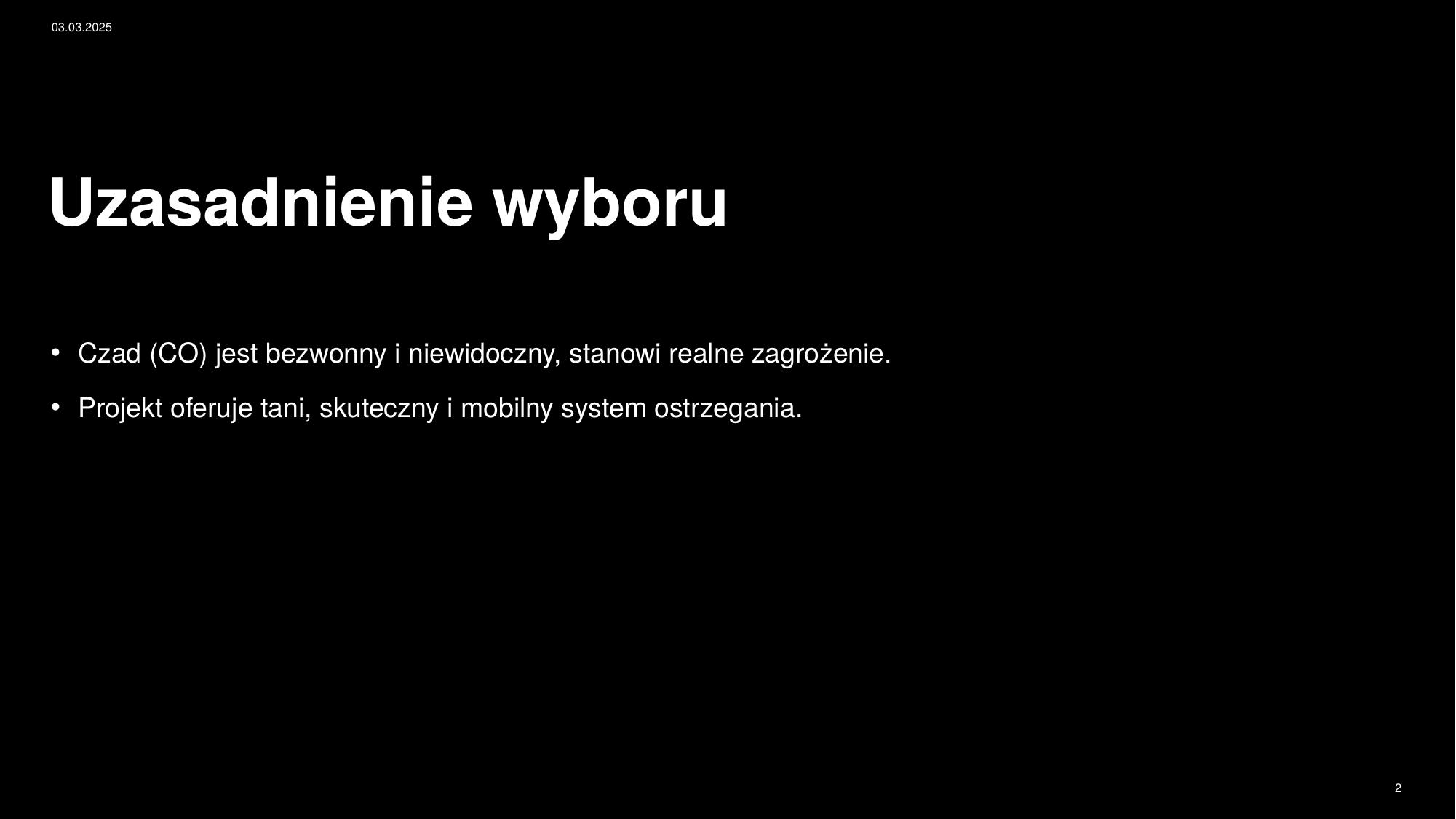

03.03.2025
# Uzasadnienie wyboru

Czad (CO) jest bezwonny i niewidoczny, stanowi realne zagrożenie.
Projekt oferuje tani, skuteczny i mobilny system ostrzegania.

2